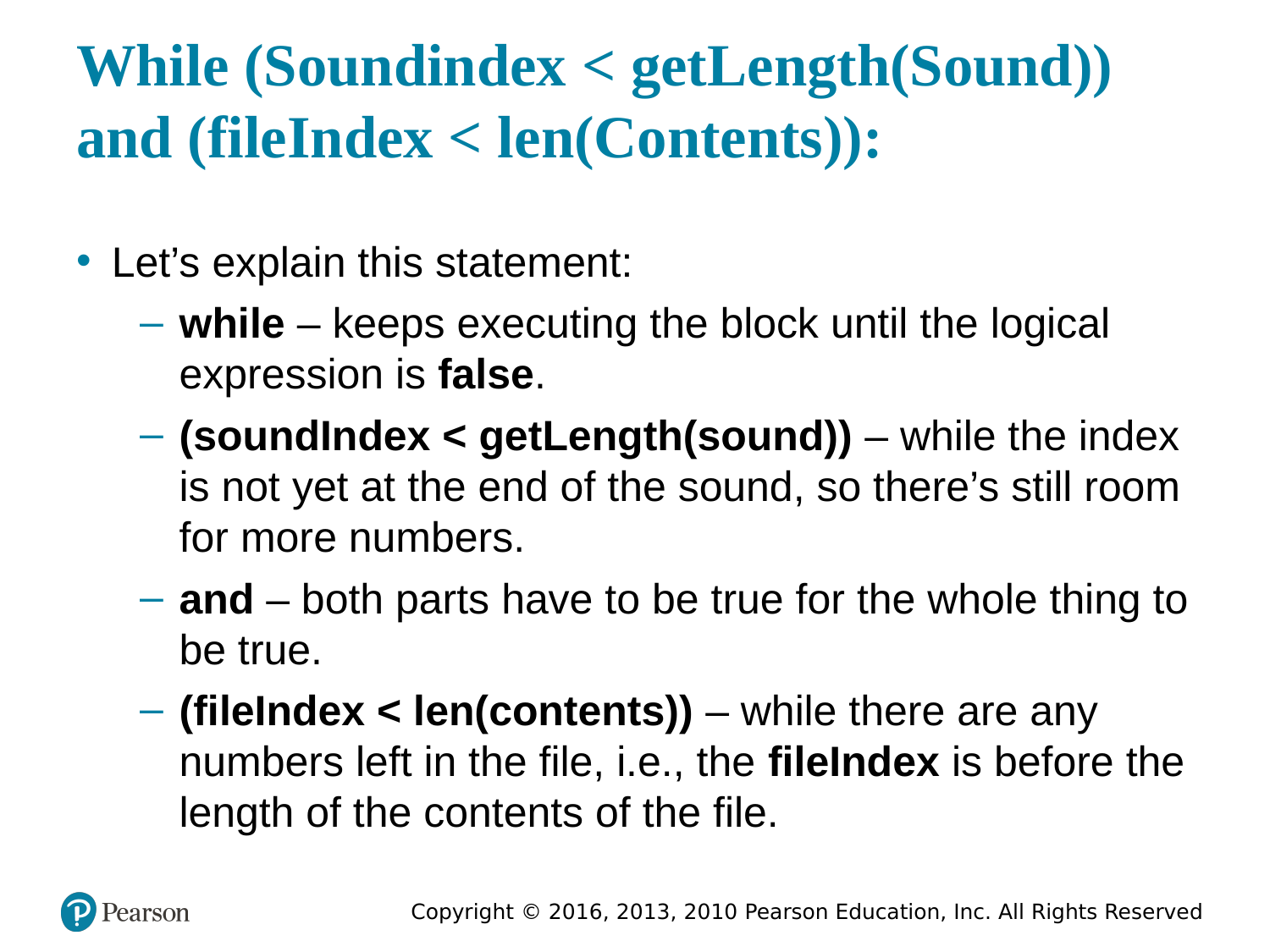

# While (Soundindex < getLength(Sound)) and (fileIndex < len(Contents)):
Let’s explain this statement:
while – keeps executing the block until the logical expression is false.
(soundIndex < getLength(sound)) – while the index is not yet at the end of the sound, so there’s still room for more numbers.
and – both parts have to be true for the whole thing to be true.
(fileIndex < len(contents)) – while there are any numbers left in the file, i.e., the fileIndex is before the length of the contents of the file.